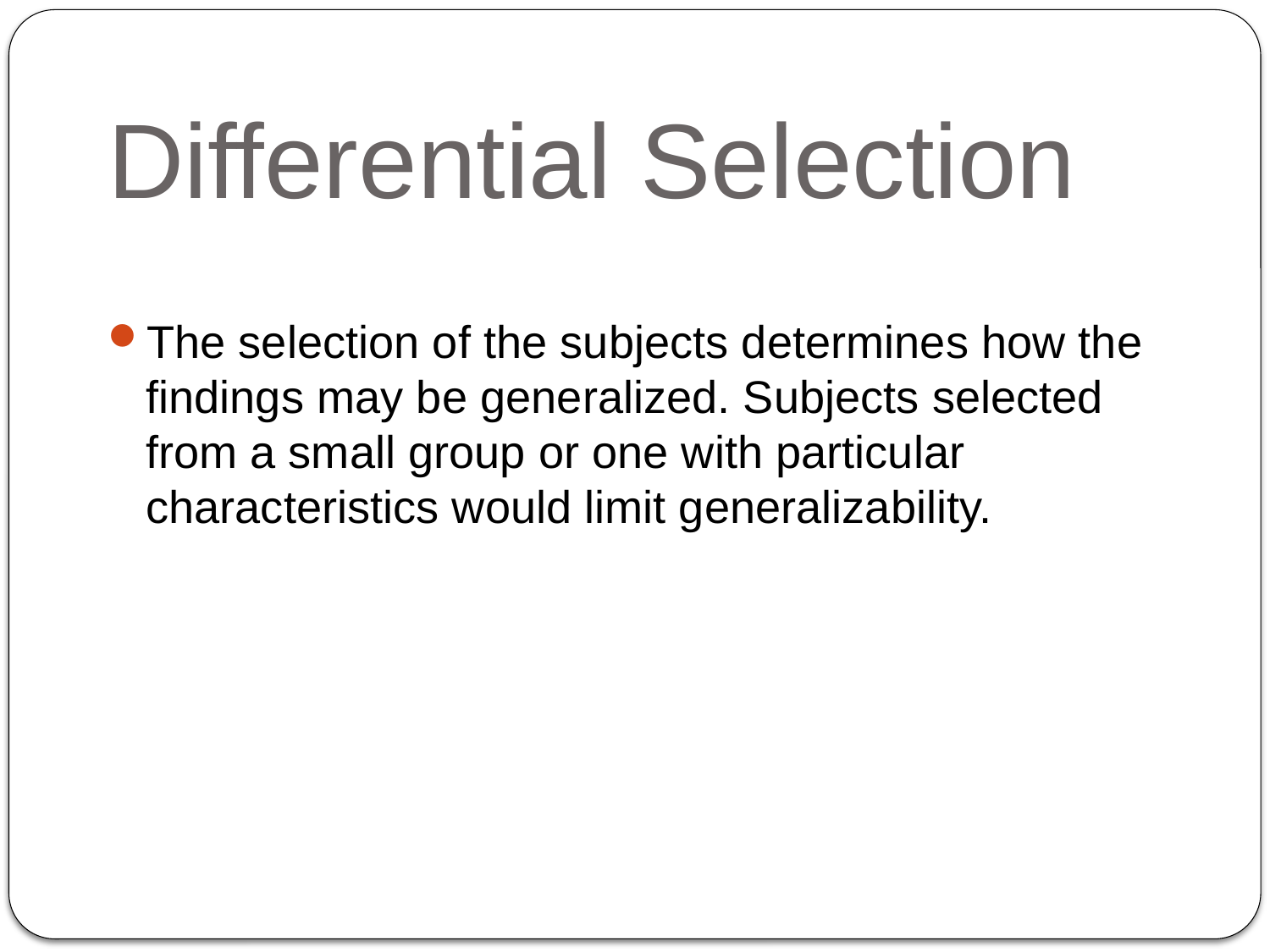

# Differential Selection
The selection of the subjects determines how the findings may be generalized. Subjects selected from a small group or one with particular characteristics would limit generalizability.